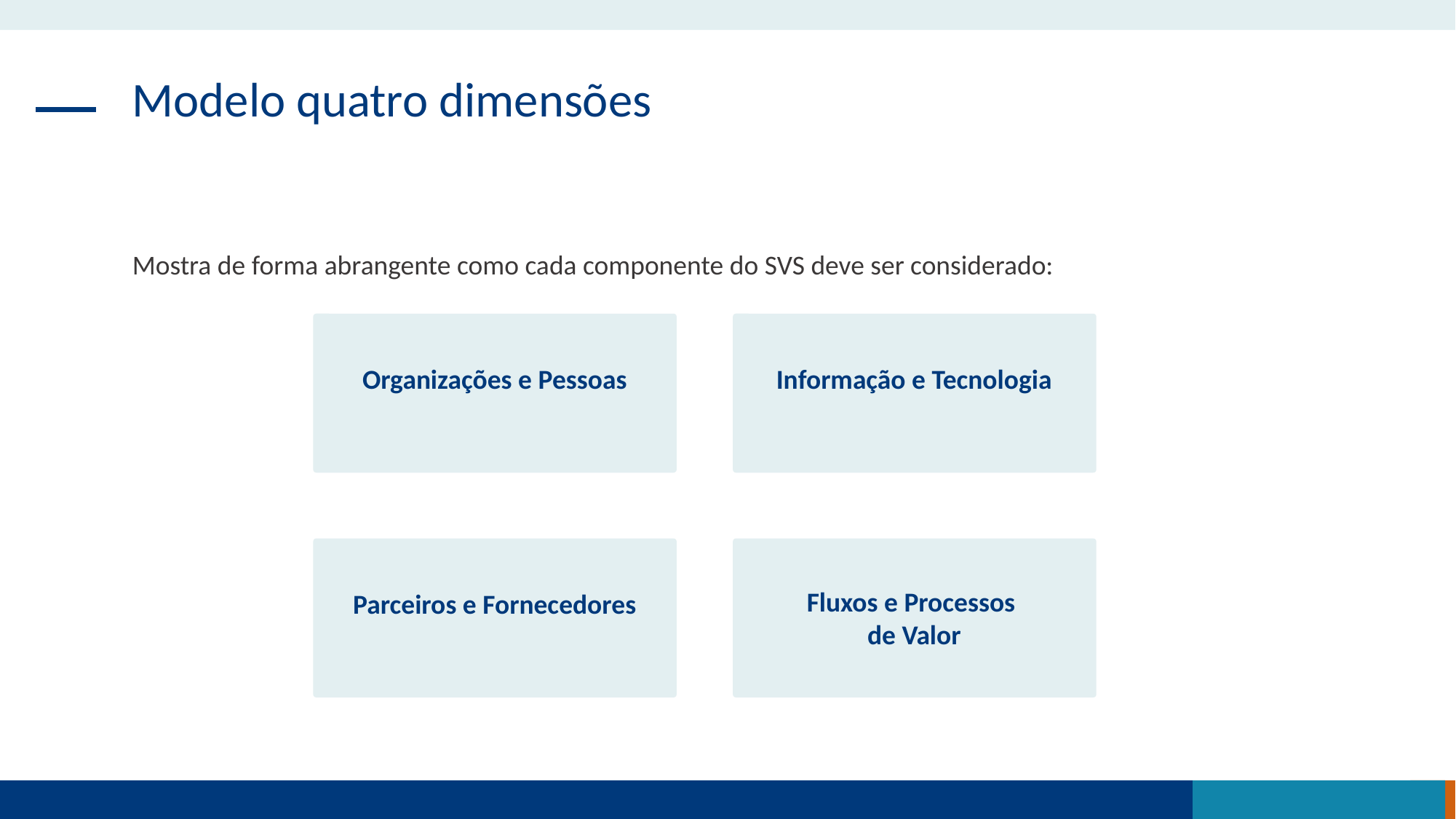

Modelo quatro dimensões
Mostra de forma abrangente como cada componente do SVS deve ser considerado:

Organizações e Pessoas

Informação e Tecnologia

Parceiros e Fornecedores

Fluxos e Processos
de Valor